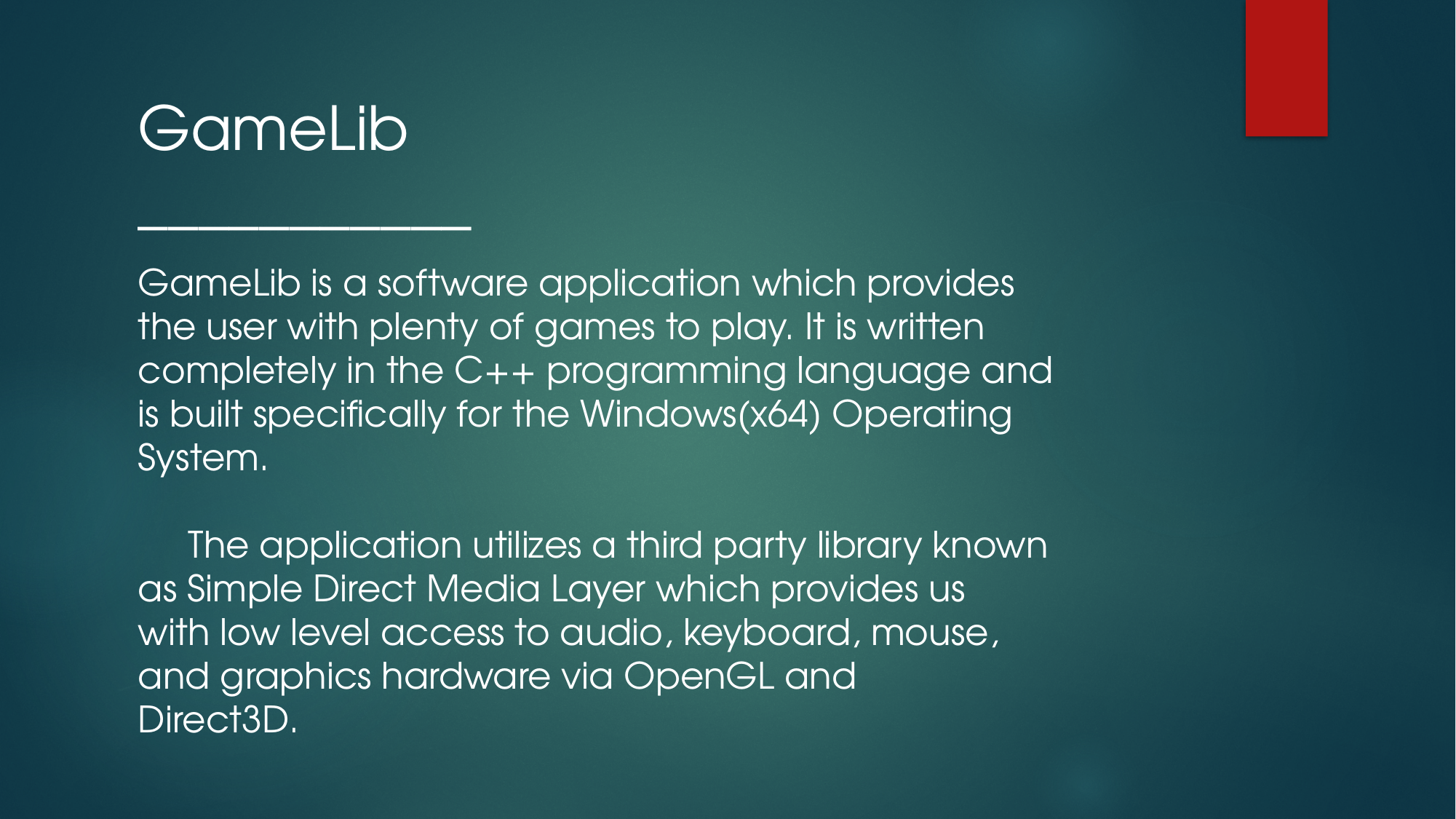

GameLib
___________
GameLib is a software application which provides the user with plenty of games to play. It is written completely in the C++ programming language and is built specifically for the Windows(x64) Operating System.

     The application utilizes a third party library known as Simple Direct Media Layer which provides us
with low level access to audio, keyboard, mouse, and graphics hardware via OpenGL and
Direct3D.